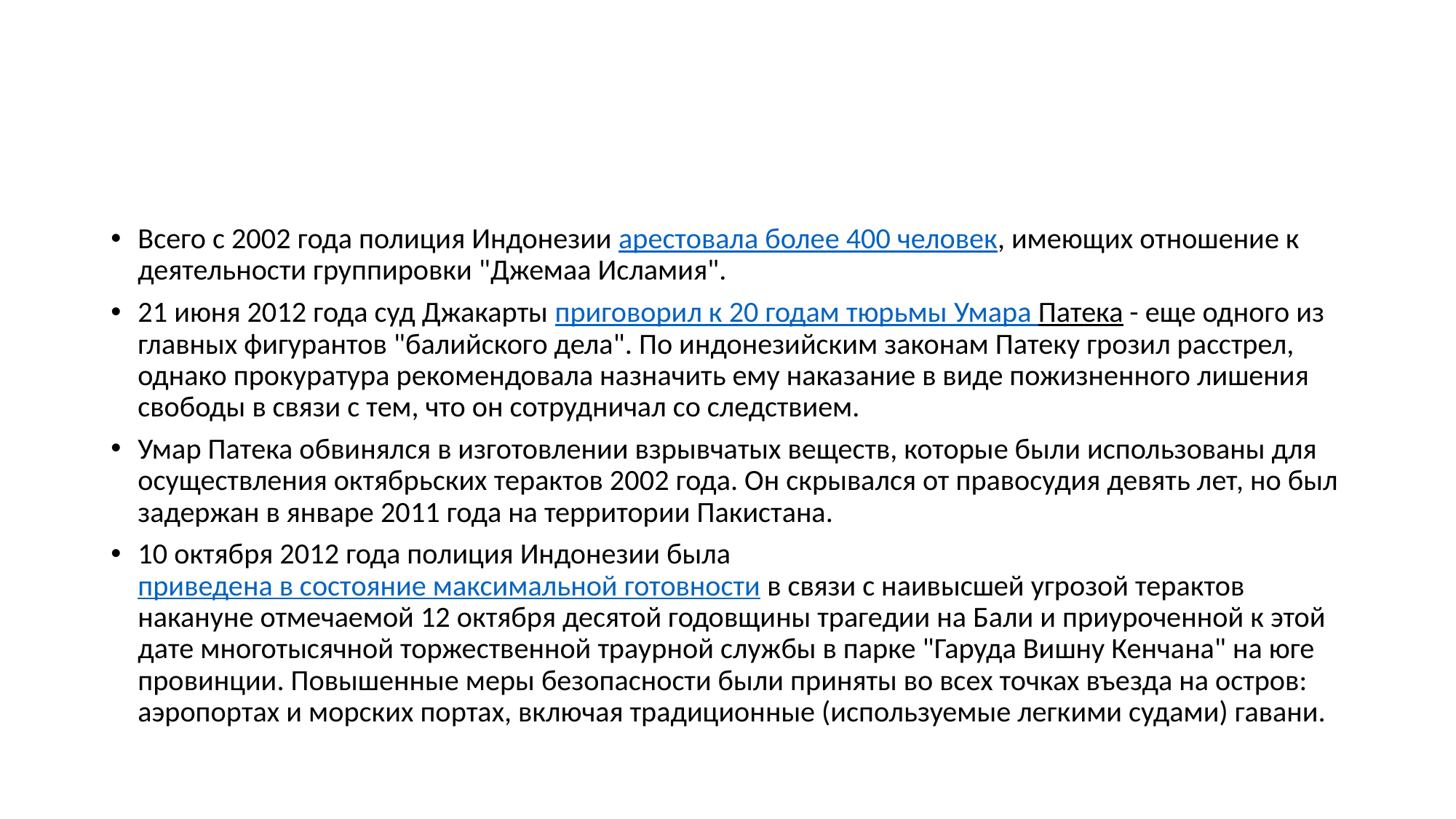

#
Всего с 2002 года полиция Индонезии арестовала более 400 человек, имеющих отношение к деятельности группировки "Джемаа Исламия".
21 июня 2012 года суд Джакарты приговорил к 20 годам тюрьмы Умара Патека - еще одного из главных фигурантов "балийского дела". По индонезийским законам Патеку грозил расстрел, однако прокуратура рекомендовала назначить ему наказание в виде пожизненного лишения свободы в связи с тем, что он сотрудничал со следствием.
Умар Патека обвинялся в изготовлении взрывчатых веществ, которые были использованы для осуществления октябрьских терактов 2002 года. Он скрывался от правосудия девять лет, но был задержан в январе 2011 года на территории Пакистана.
10 октября 2012 года полиция Индонезии была приведена в состояние максимальной готовности в связи с наивысшей угрозой терактов накануне отмечаемой 12 октября десятой годовщины трагедии на Бали и приуроченной к этой дате многотысячной торжественной траурной службы в парке "Гаруда Вишну Кенчана" на юге провинции. Повышенные меры безопасности были приняты во всех точках въезда на остров: аэропортах и морских портах, включая традиционные (используемые легкими судами) гавани.